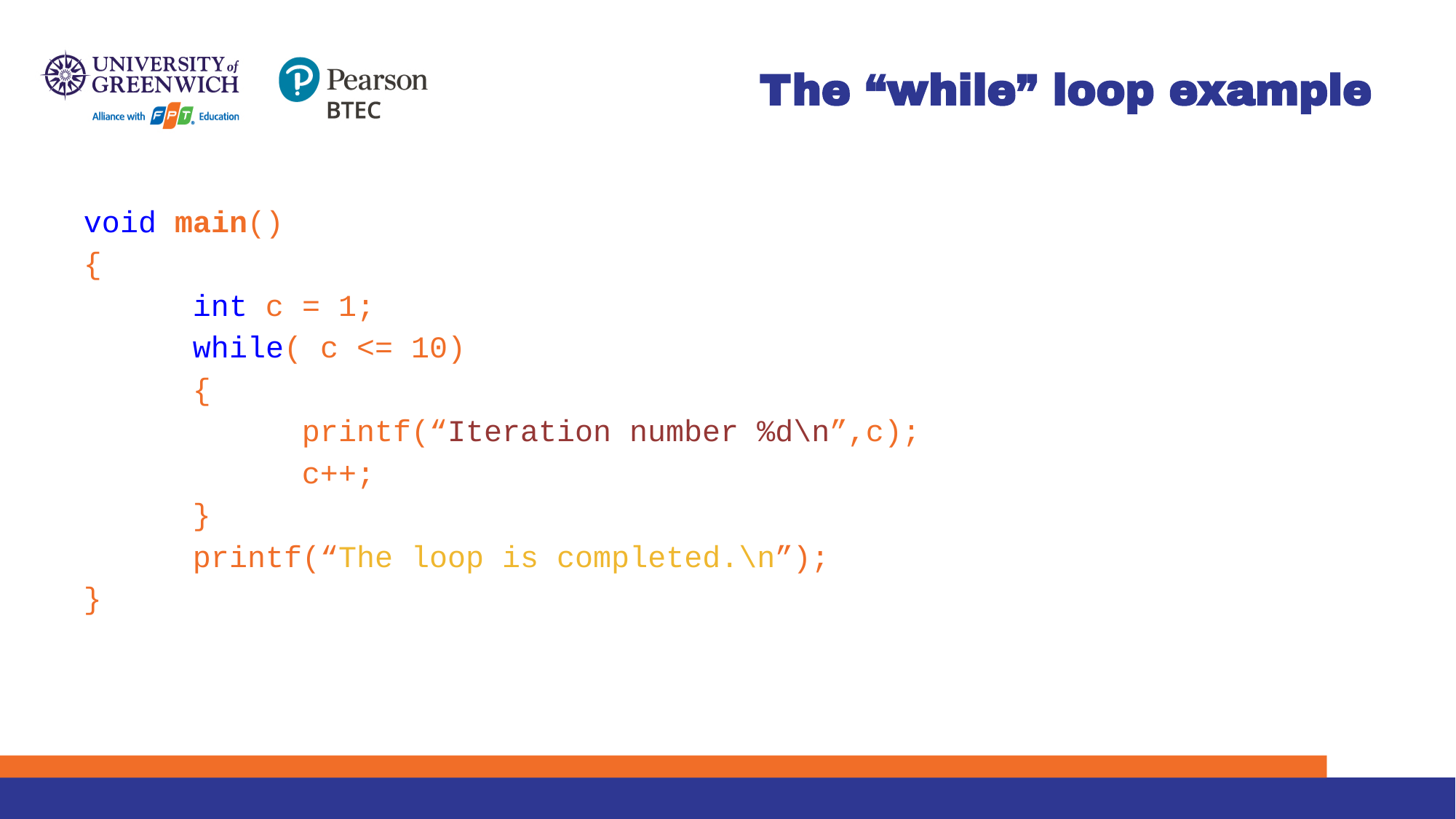

# The “while” loop example
void main()
{
	int c = 1;
	while( c <= 10)
	{
		printf(“Iteration number %d\n”,c);
		c++;
	}
	printf(“The loop is completed.\n”);
}